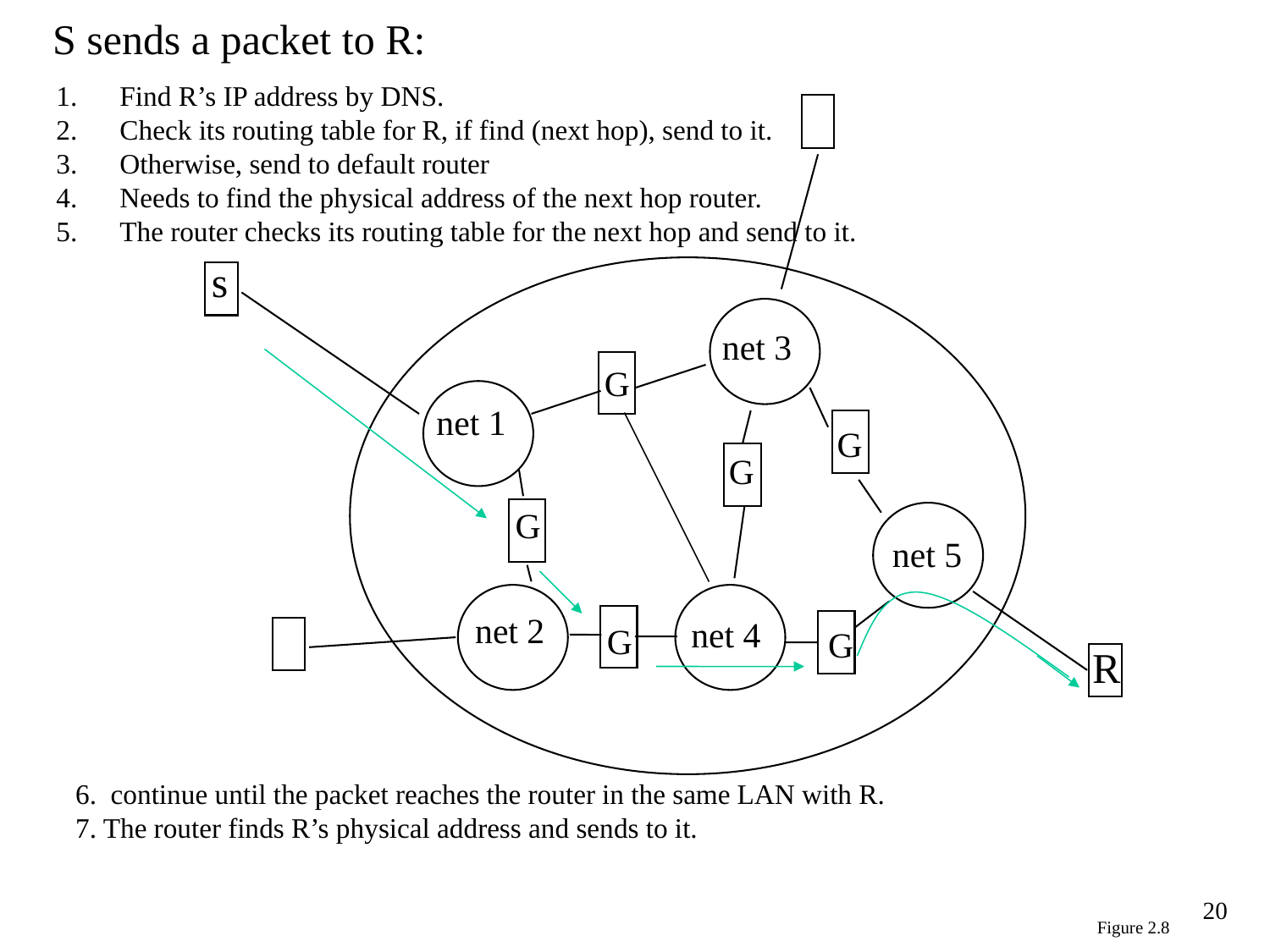

S sends a packet to R:

Find R’s IP address by DNS.
Check its routing table for R, if find (next hop), send to it.
Otherwise, send to default router
Needs to find the physical address of the next hop router.
The router checks its routing table for the next hop and send to it.

s

net 3

G

net 1

G
G

G

net 5

net 2

G
net 4

G

R

6.  continue until the packet reaches the router in the same LAN with R.
7. The router finds R’s physical address and sends to it.
20
Figure 2.8